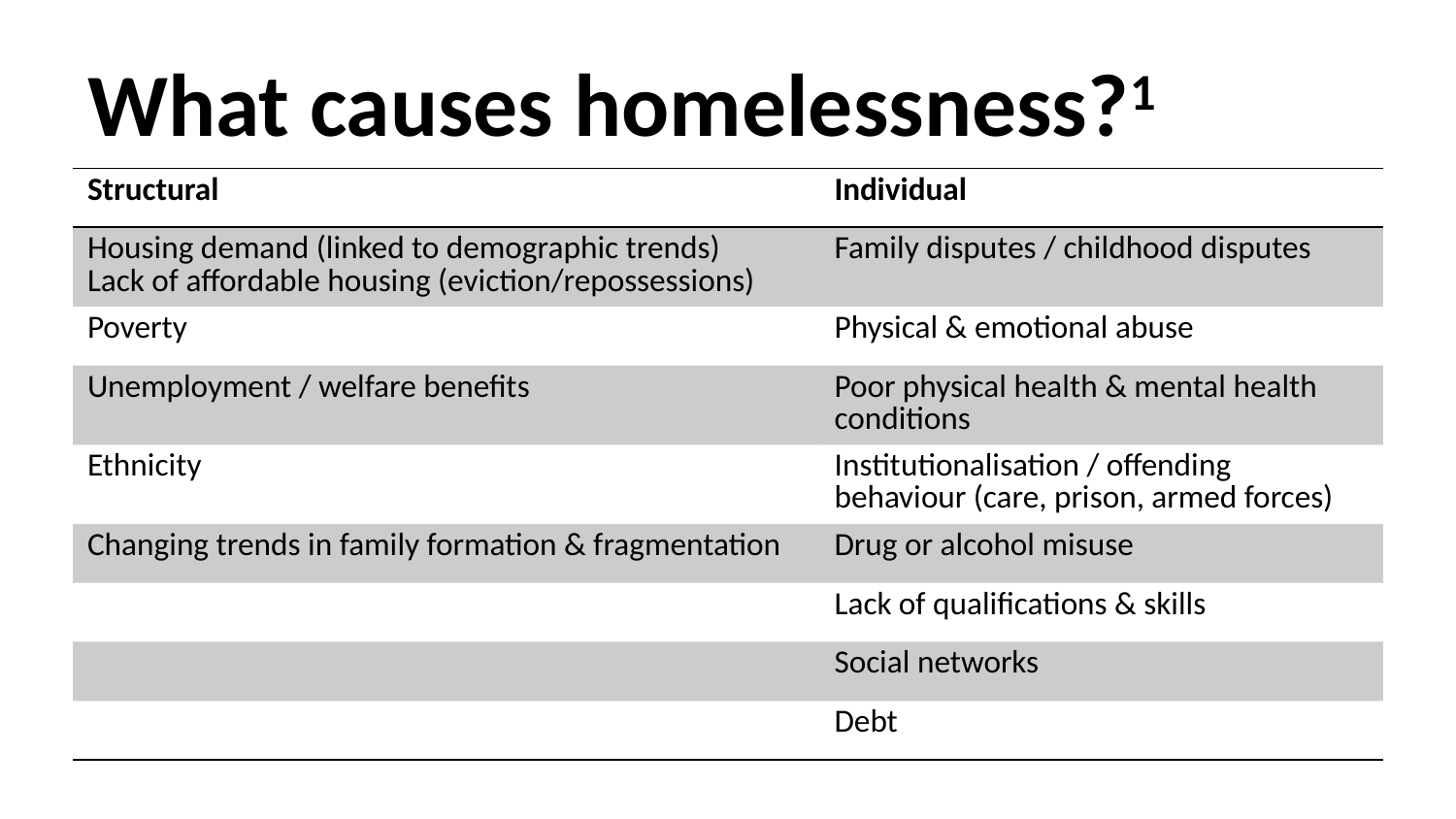

# What causes homelessness?1
| Structural | Individual |
| --- | --- |
| Housing demand (linked to demographic trends) Lack of affordable housing (eviction/repossessions) | Family disputes / childhood disputes |
| Poverty | Physical & emotional abuse |
| Unemployment / welfare benefits | Poor physical health & mental health conditions |
| Ethnicity | Institutionalisation / offending behaviour (care, prison, armed forces) |
| Changing trends in family formation & fragmentation | Drug or alcohol misuse |
|  | Lack of qualifications & skills |
|  | Social networks |
|  | Debt |